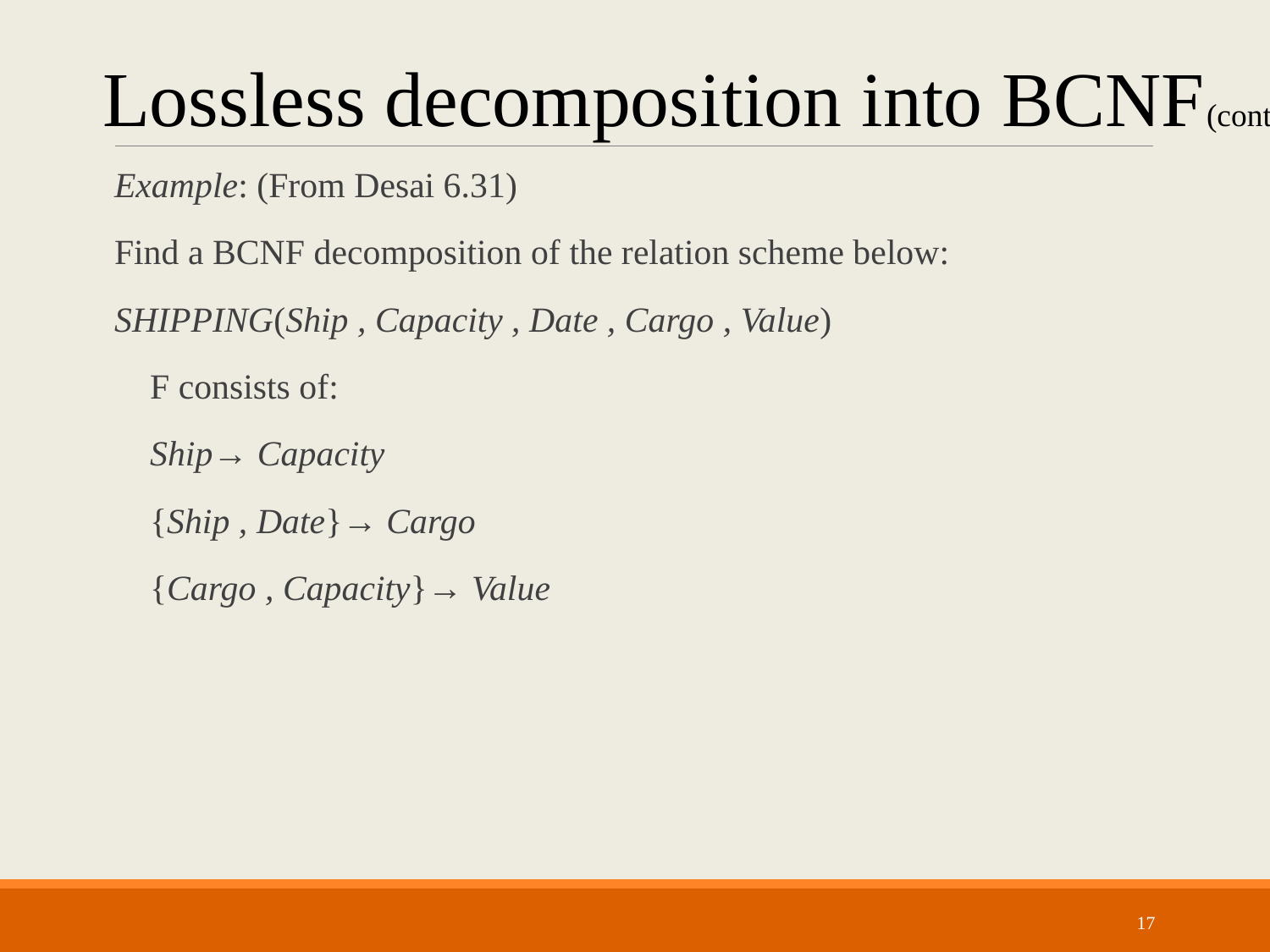

Lossless decomposition into BCNF(cont)
Example: (From Desai 6.31)
Find a BCNF decomposition of the relation scheme below:
SHIPPING(Ship , Capacity , Date , Cargo , Value)
    F consists of:
    Ship→ Capacity
    {Ship , Date}→ Cargo
    {Cargo , Capacity}→ Value
17